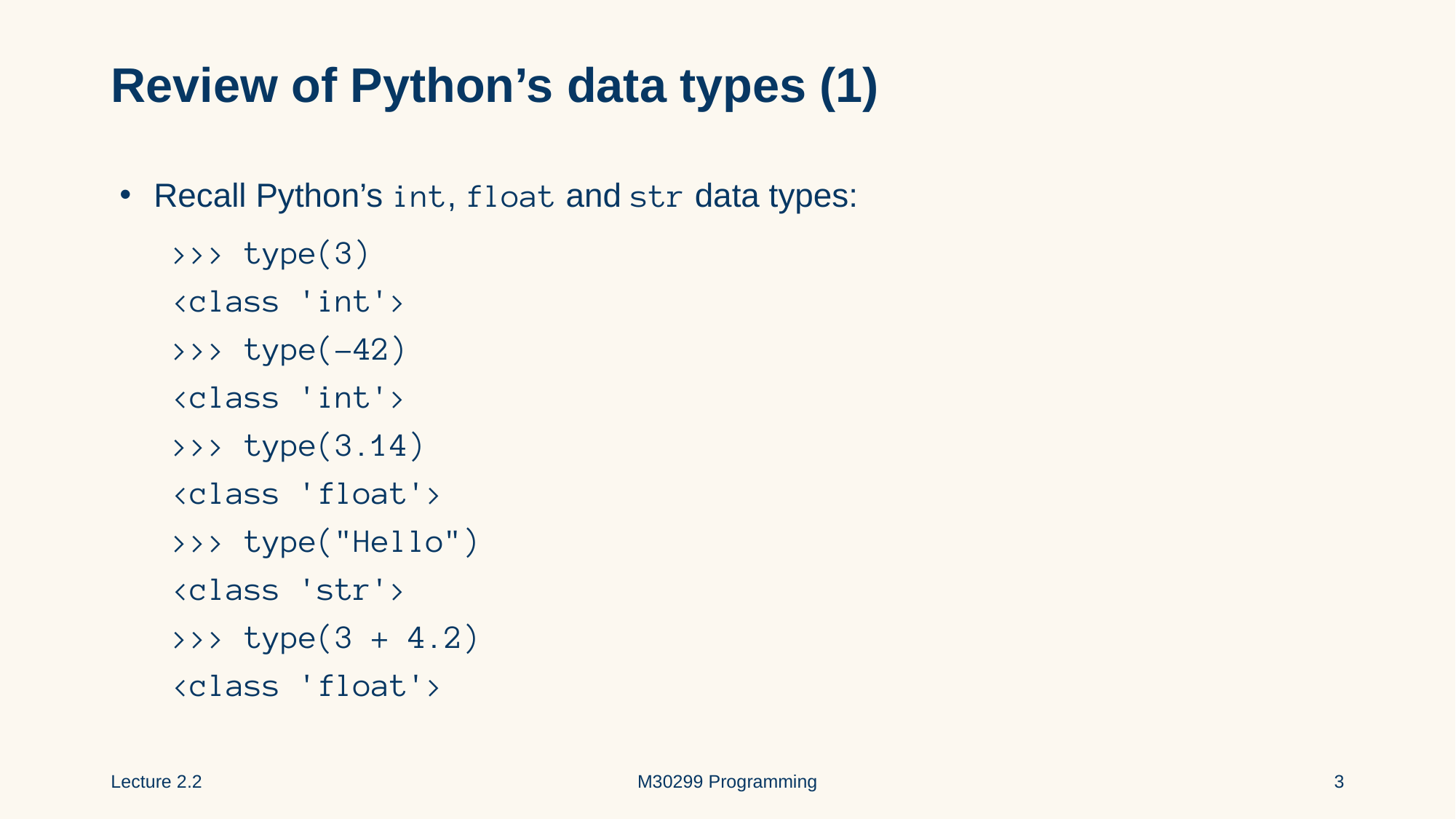

# Review of Python’s data types (1)
Recall Python’s int, float and str data types:
 >>> type(3)
 <class 'int'>
 >>> type(-42)
 <class 'int'>
 >>> type(3.14)
 <class 'float'>
 >>> type("Hello")
 <class 'str'>
 >>> type(3 + 4.2)
 <class 'float'>
Lecture 2.2
M30299 Programming
3